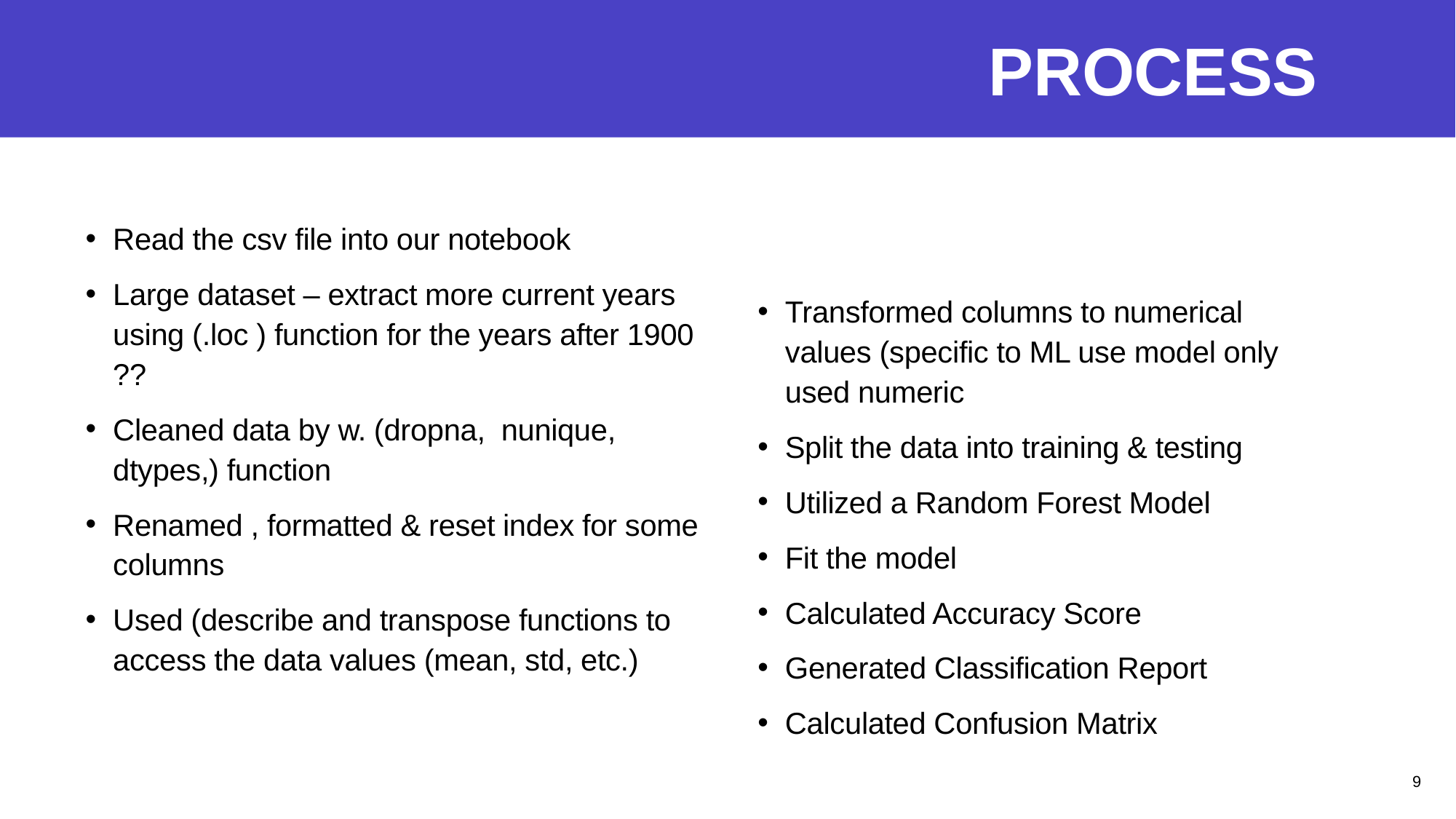

# PROCESS
Read the csv file into our notebook
Large dataset – extract more current years using (.loc ) function for the years after 1900 ??
Cleaned data by w. (dropna,  nunique, dtypes,) function
Renamed , formatted & reset index for some columns
Used (describe and transpose functions to access the data values (mean, std, etc.)

Transformed columns to numerical values (specific to ML use model only used numeric
Split the data into training & testing
Utilized a Random Forest Model
Fit the model
Calculated Accuracy Score
Generated Classification Report
Calculated Confusion Matrix

9